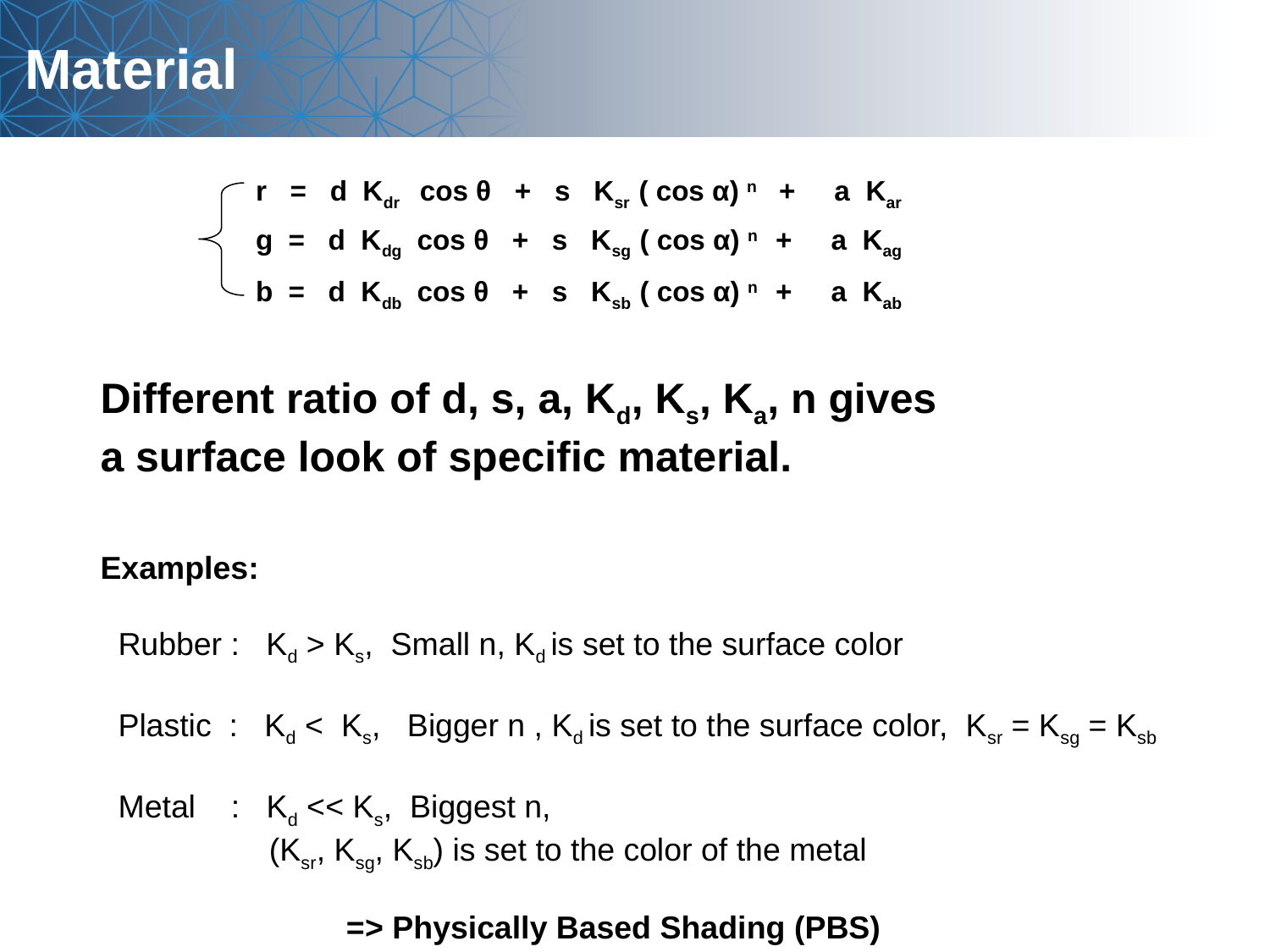

# Material
r   =   d  Kdr   cos θ   +   s   Ksr  ( cos α) n     +     a  Kar

g  =   d  Kdg  cos θ   +   s   Ksg  ( cos α) n    +     a  Kag
b  =   d  Kdb  cos θ   +   s   Ksb  ( cos α) n    +     a  Kab
Different ratio of d, s, a, Kd, Ks, Ka, n gives
a surface look of specific material.
Examples:

  Rubber :   Kd > Ks,  Small n, Kd is set to the surface color
  Plastic  :   Kd <  Ks,   Bigger n , Kd is set to the surface color,  Ksr = Ksg = Ksb
  Metal    :   Kd << Ks,  Biggest n,
                   (Ksr, Ksg, Ksb) is set to the color of the metal
=> Physically Based Shading (PBS)